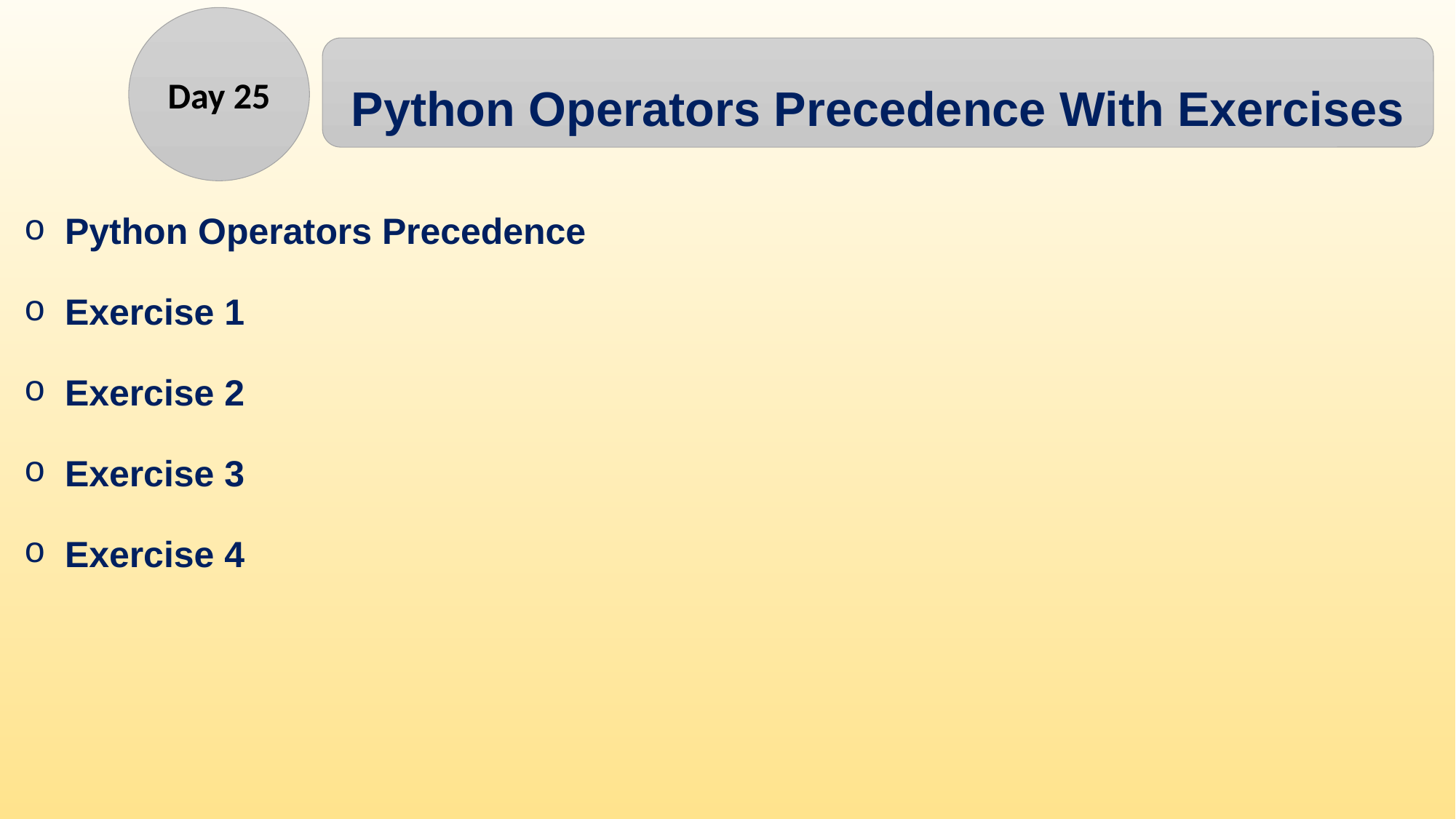

Day 25
Python Operators Precedence With Exercises
Python Operators Precedence
Exercise 1
Exercise 2
Exercise 3
Exercise 4